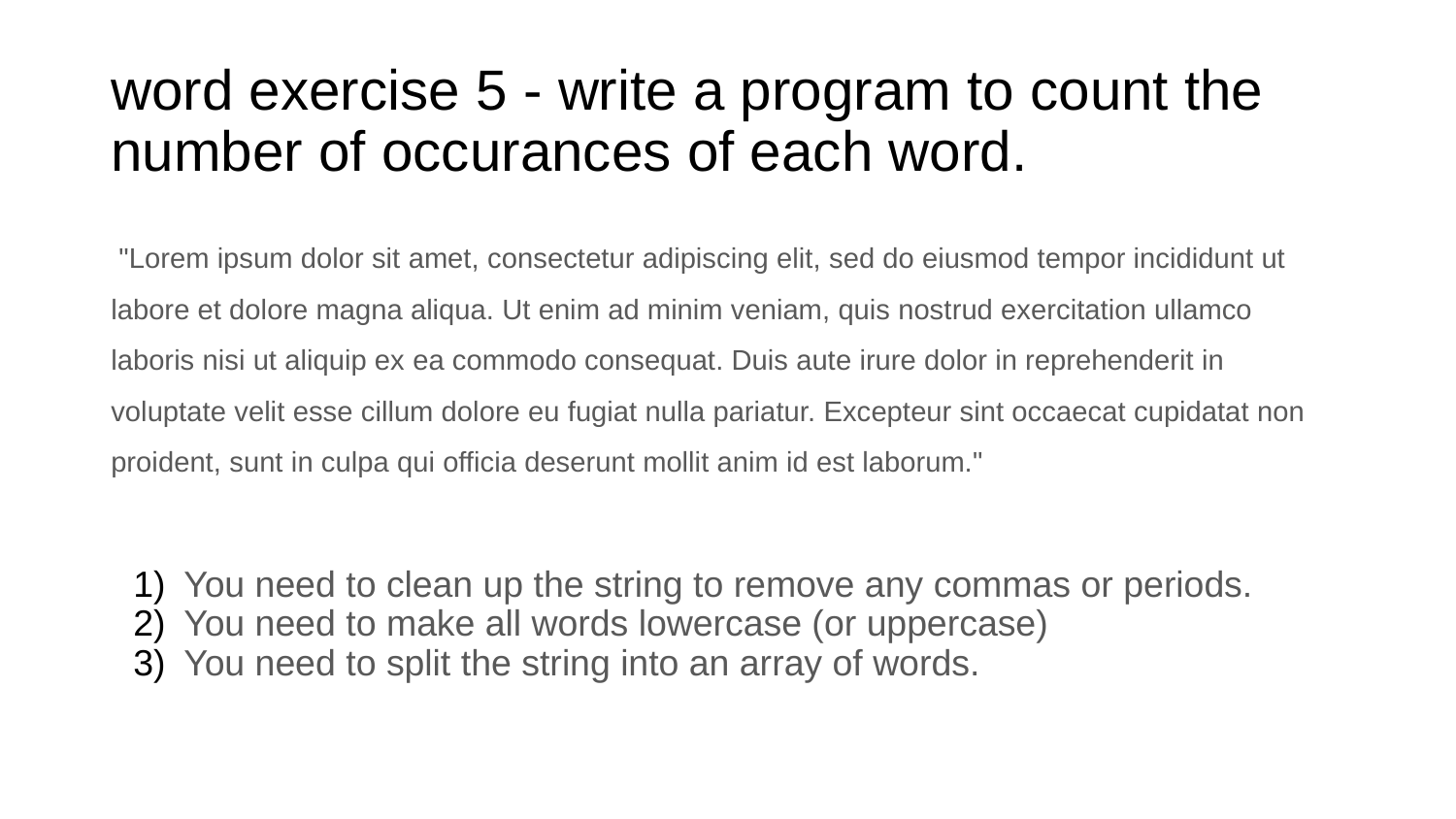

# word exercise 5 - write a program to count the number of occurances of each word.
 "Lorem ipsum dolor sit amet, consectetur adipiscing elit, sed do eiusmod tempor incididunt ut labore et dolore magna aliqua. Ut enim ad minim veniam, quis nostrud exercitation ullamco laboris nisi ut aliquip ex ea commodo consequat. Duis aute irure dolor in reprehenderit in voluptate velit esse cillum dolore eu fugiat nulla pariatur. Excepteur sint occaecat cupidatat non proident, sunt in culpa qui officia deserunt mollit anim id est laborum."

You need to clean up the string to remove any commas or periods.
You need to make all words lowercase (or uppercase)
You need to split the string into an array of words.